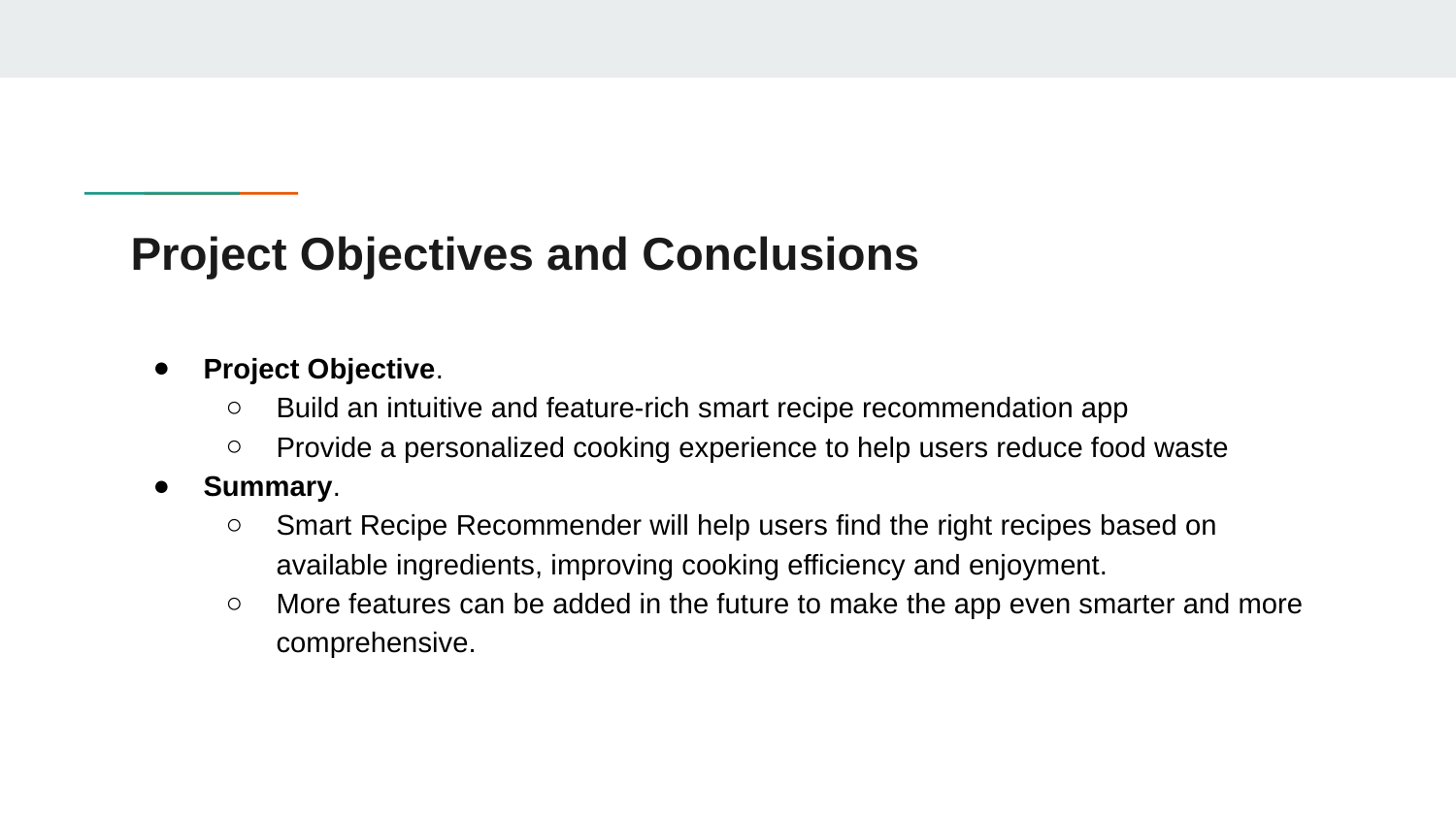

# Project Objectives and Conclusions
Project Objective.
Build an intuitive and feature-rich smart recipe recommendation app
Provide a personalized cooking experience to help users reduce food waste
Summary.
Smart Recipe Recommender will help users find the right recipes based on available ingredients, improving cooking efficiency and enjoyment.
More features can be added in the future to make the app even smarter and more comprehensive.